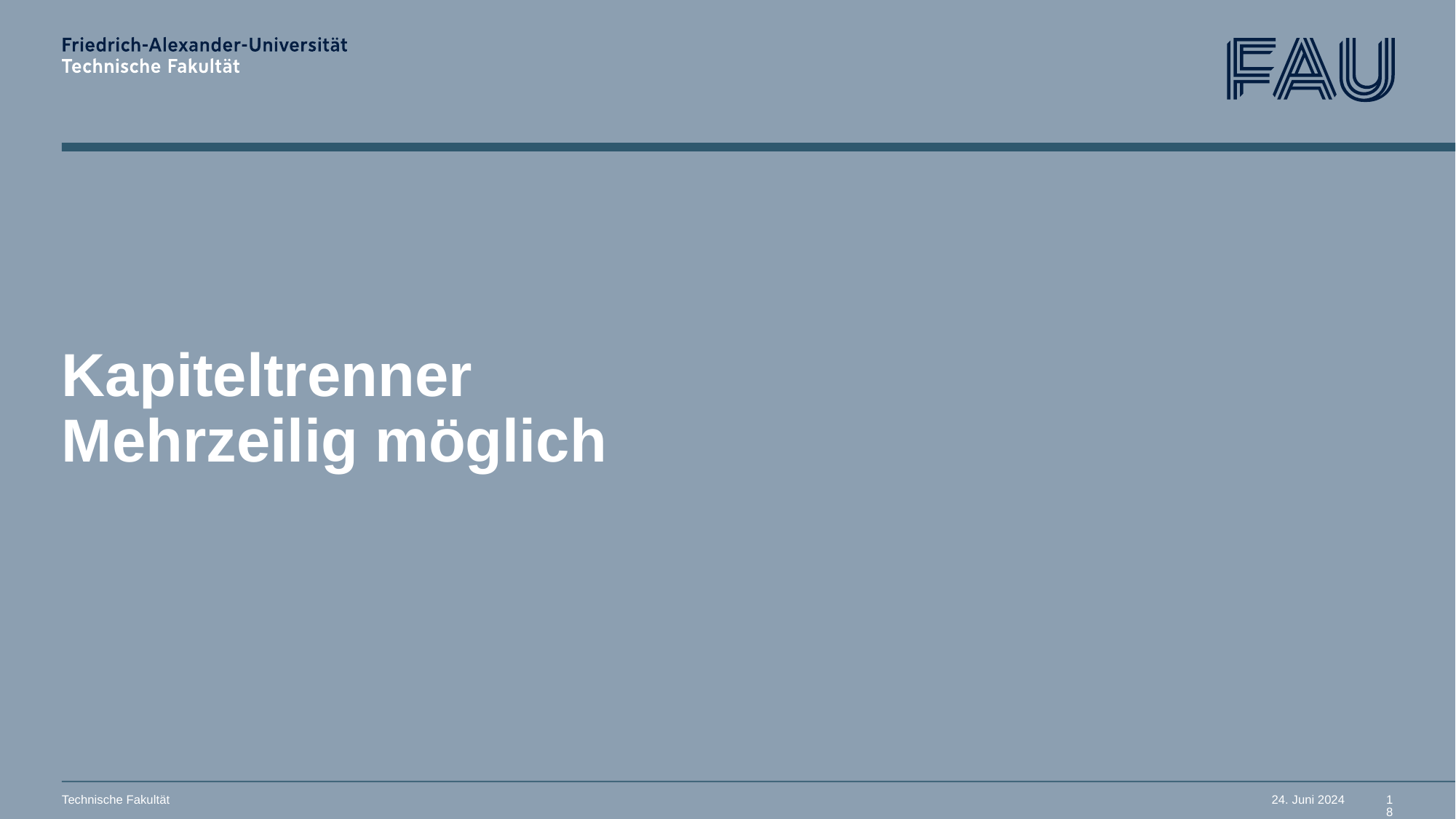

# Kapiteltrenner Mehrzeilig möglich
Technische Fakultät
24. Juni 2024
18